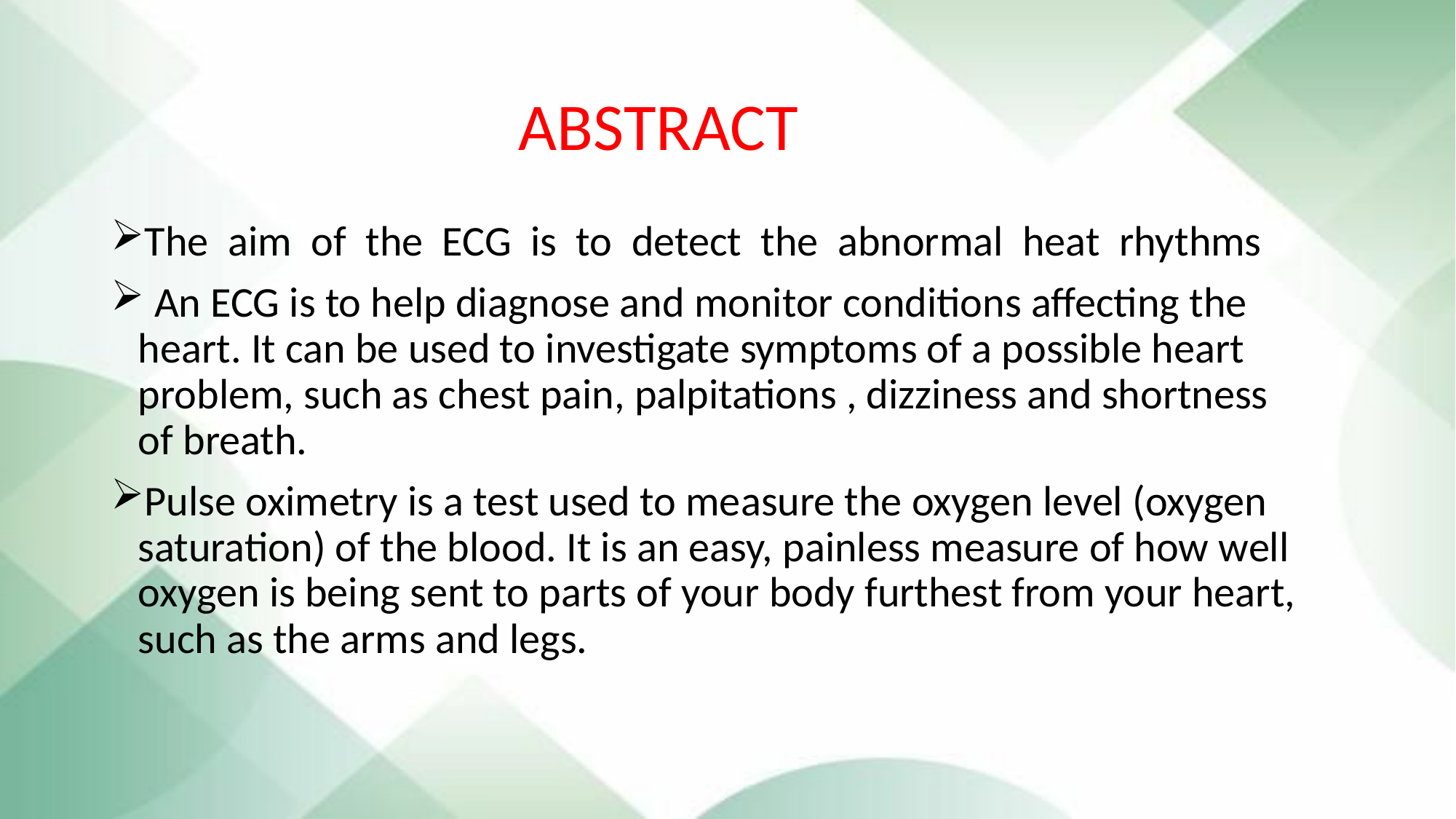

# ABSTRACT
The  aim  of  the  ECG  is  to  detect  the  abnormal  heat  rhythms
 An ECG is to help diagnose and monitor conditions affecting the heart. It can be used to investigate symptoms of a possible heart problem, such as chest pain, palpitations , dizziness and shortness of breath.
Pulse oximetry is a test used to measure the oxygen level (oxygen saturation) of the blood. It is an easy, painless measure of how well oxygen is being sent to parts of your body furthest from your heart, such as the arms and legs.